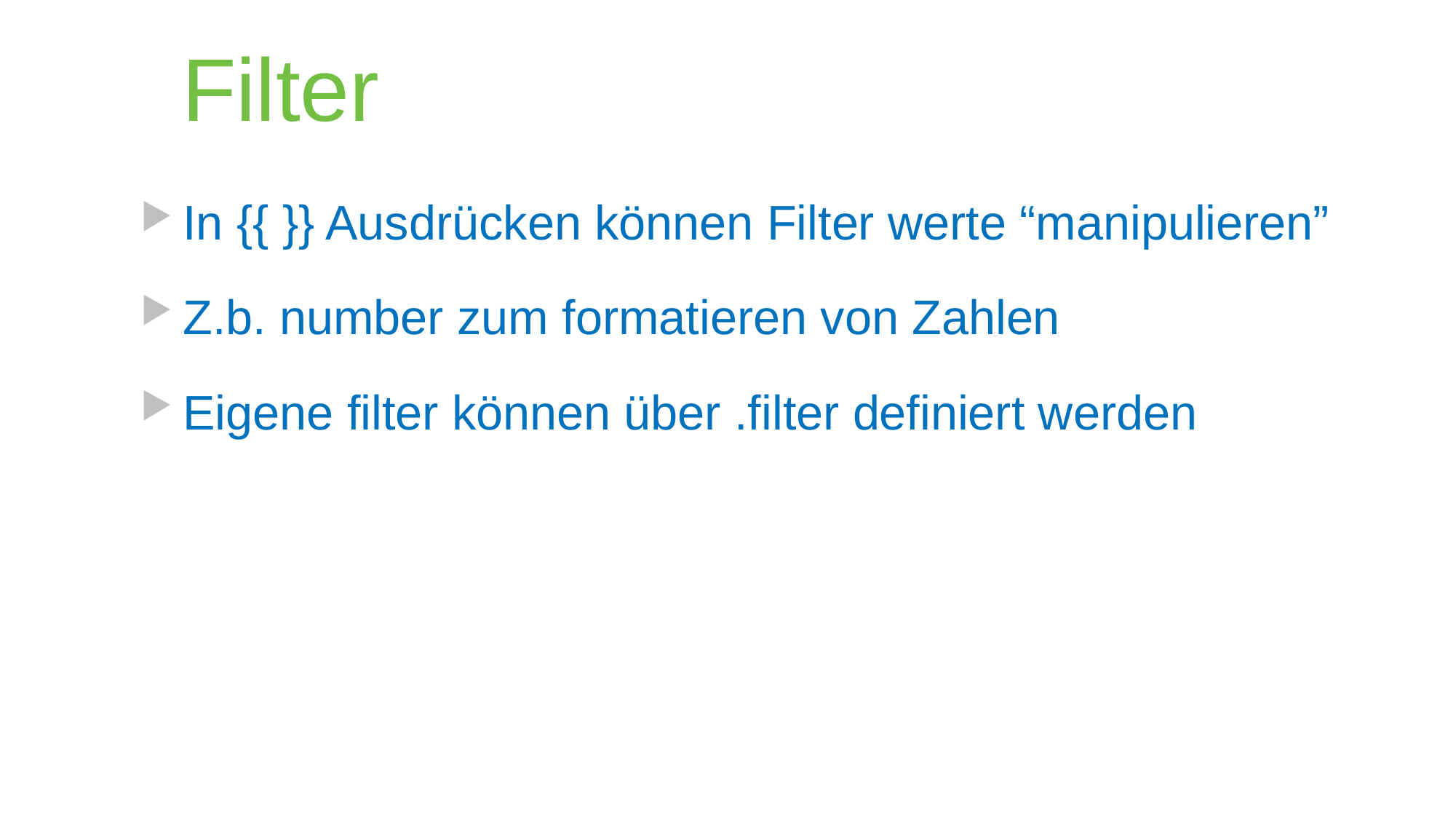

# Filter
In {{ }} Ausdrücken können Filter werte “manipulieren”
Z.b. number zum formatieren von Zahlen
Eigene filter können über .filter definiert werden